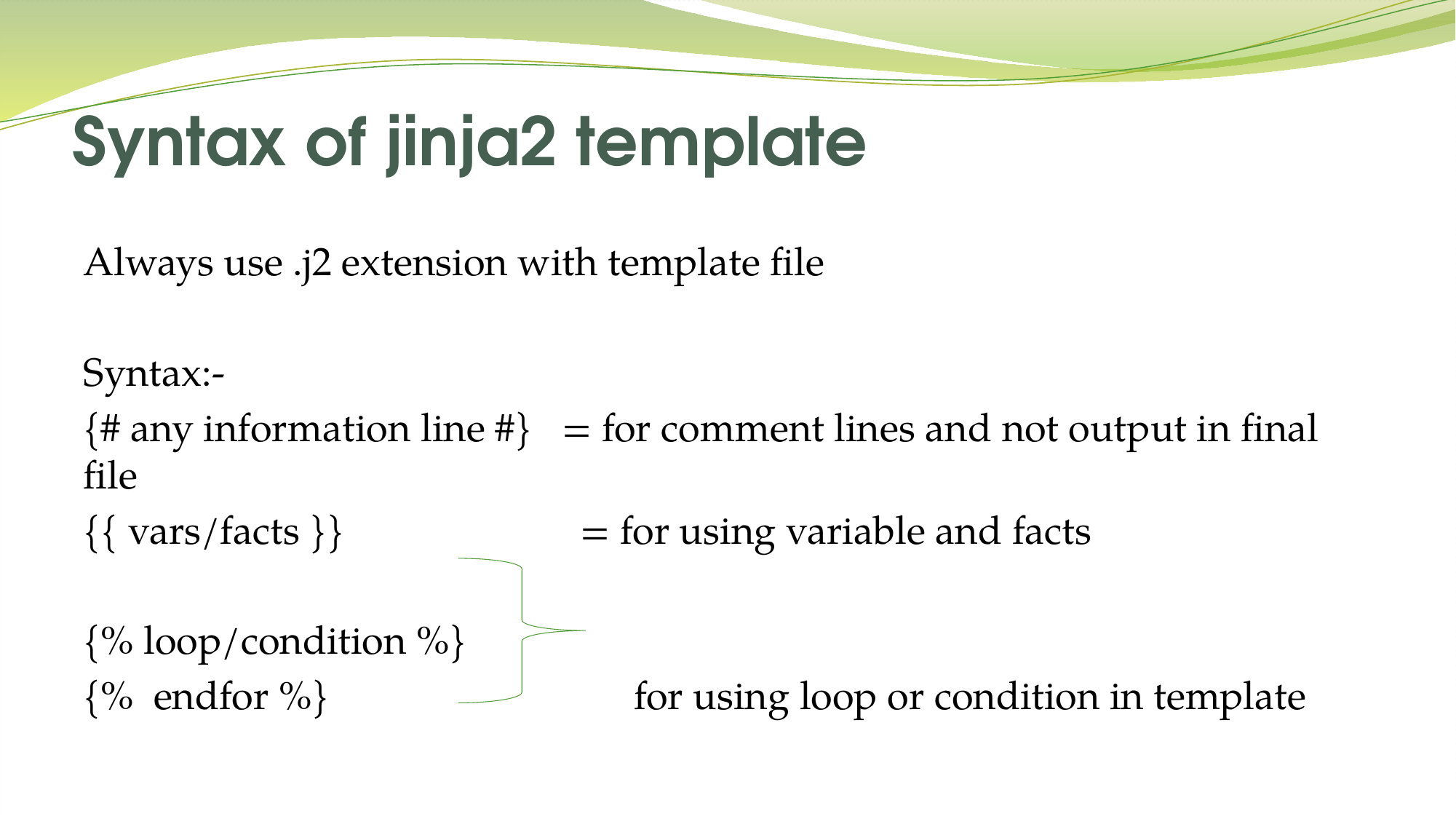

# Syntax of jinja2 template
Always use .j2 extension with template file

Syntax:-
{# any information line #}   = for comment lines and not output in final file
{{ vars/facts }}                        = for using variable and facts

{% loop/condition %}
{%  endfor %}                               for using loop or condition in template